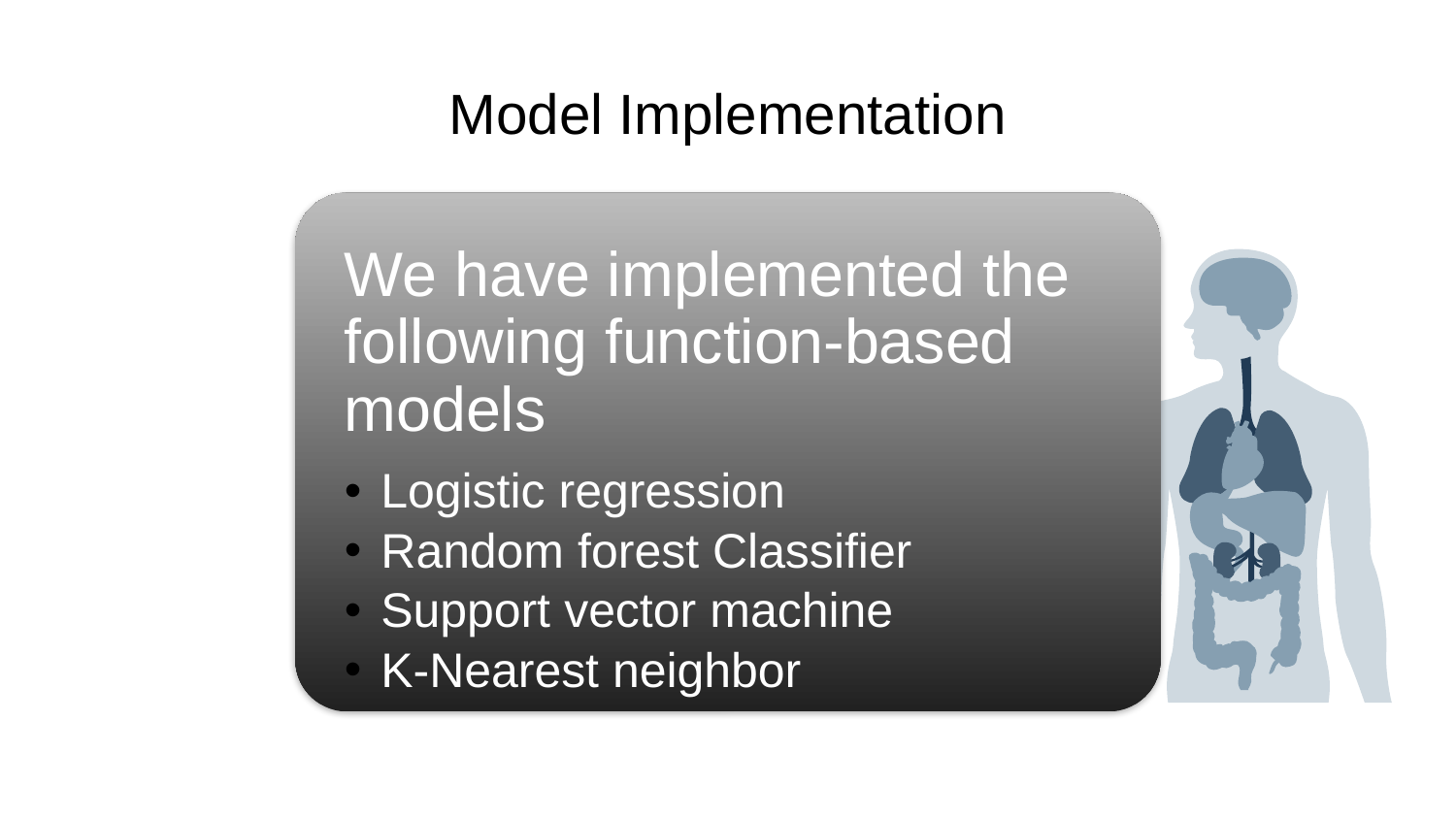

# Model Implementation
We have implemented the following function-based models
Logistic regression
Random forest Classifier
Support vector machine
K-Nearest neighbor